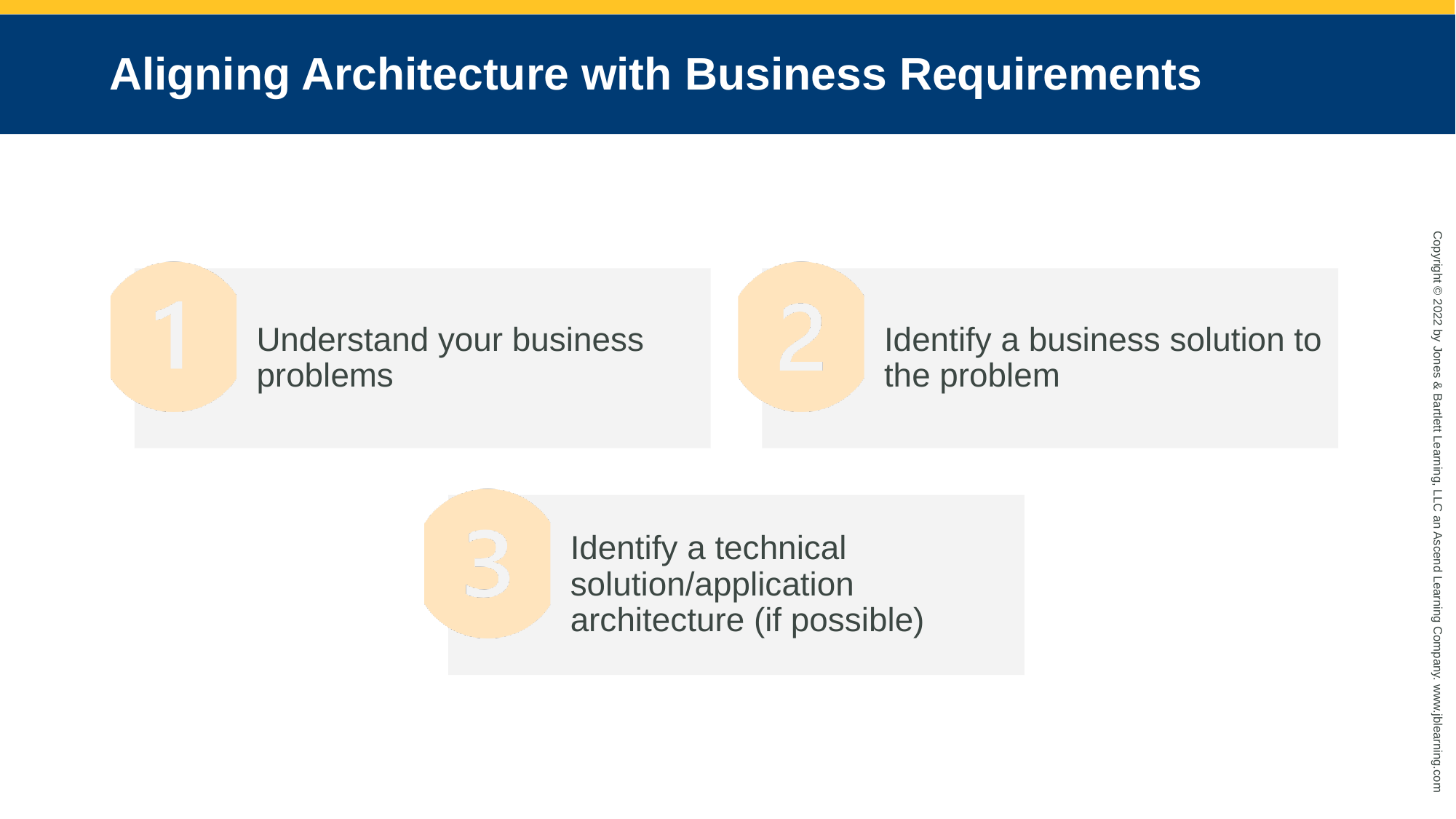

# Aligning Architecture with Business Requirements
Understand your business problems
Identify a business solution to the problem
Identify a technical solution/application architecture (if possible)